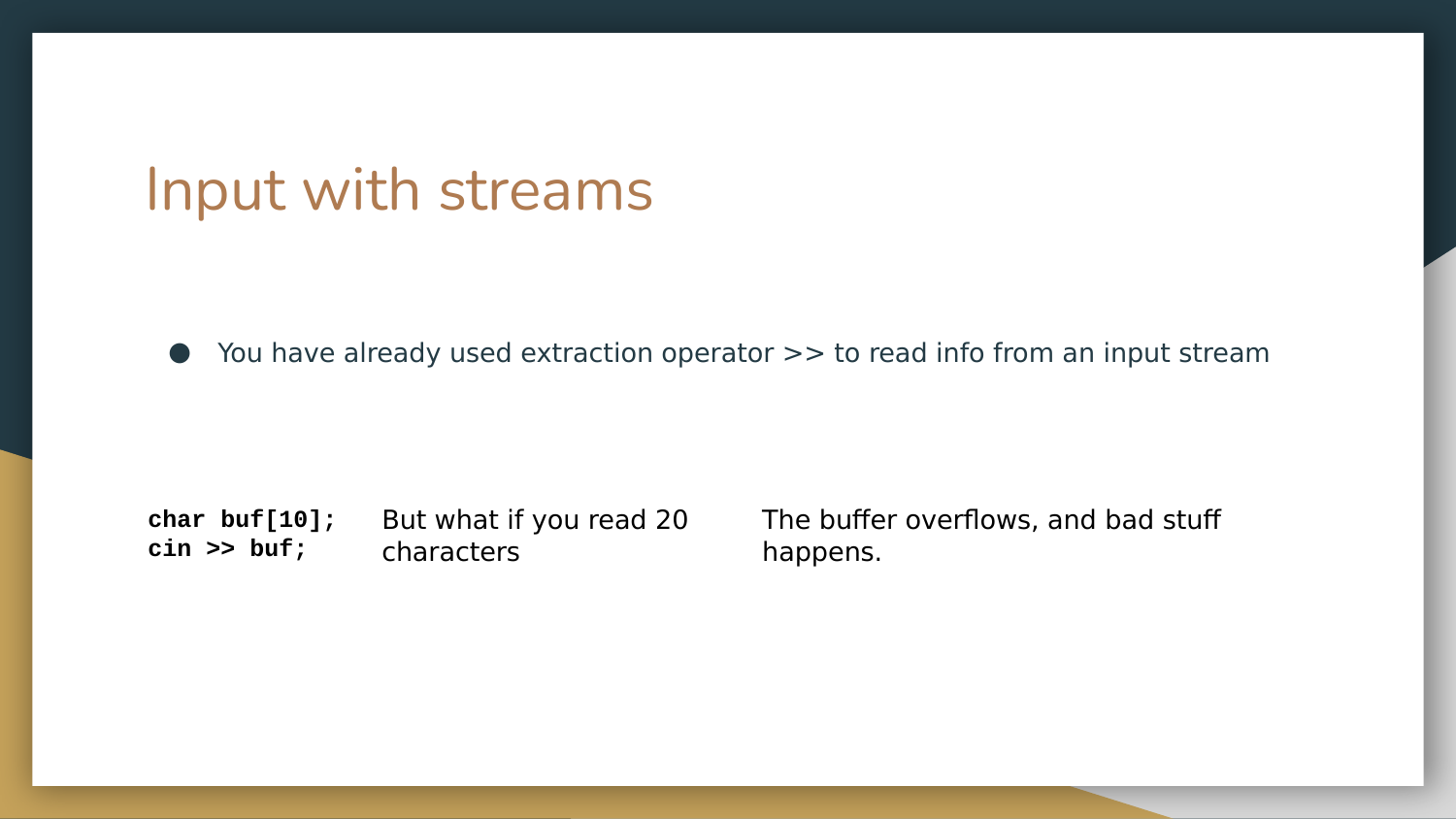

# Input with streams
You have already used extraction operator >> to read info from an input stream
char buf[10];
cin >> buf;

But what if you read 20 characters
The buffer overflows, and bad stuff happens.